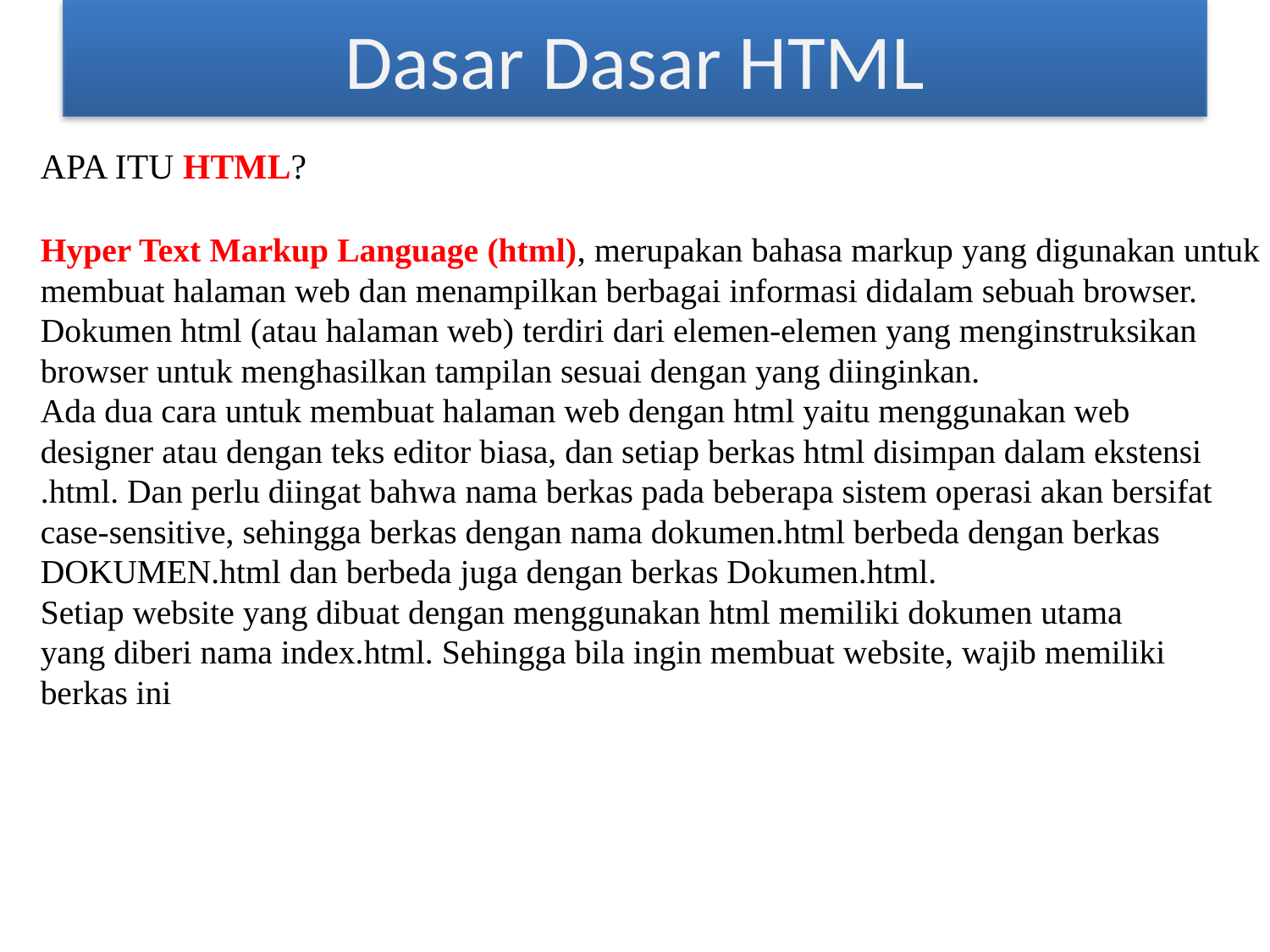

# Dasar Dasar HTML
APA ITU HTML?

Hyper Text Markup Language (html), merupakan bahasa markup yang digunakan untuk
membuat halaman web dan menampilkan berbagai informasi didalam sebuah browser.
Dokumen html (atau halaman web) terdiri dari elemen-elemen yang menginstruksikan
browser untuk menghasilkan tampilan sesuai dengan yang diinginkan.
Ada dua cara untuk membuat halaman web dengan html yaitu menggunakan web
designer atau dengan teks editor biasa, dan setiap berkas html disimpan dalam ekstensi
.html. Dan perlu diingat bahwa nama berkas pada beberapa sistem operasi akan bersifat
case-sensitive, sehingga berkas dengan nama dokumen.html berbeda dengan berkas
DOKUMEN.html dan berbeda juga dengan berkas Dokumen.html.
Setiap website yang dibuat dengan menggunakan html memiliki dokumen utama
yang diberi nama index.html. Sehingga bila ingin membuat website, wajib memiliki
berkas ini